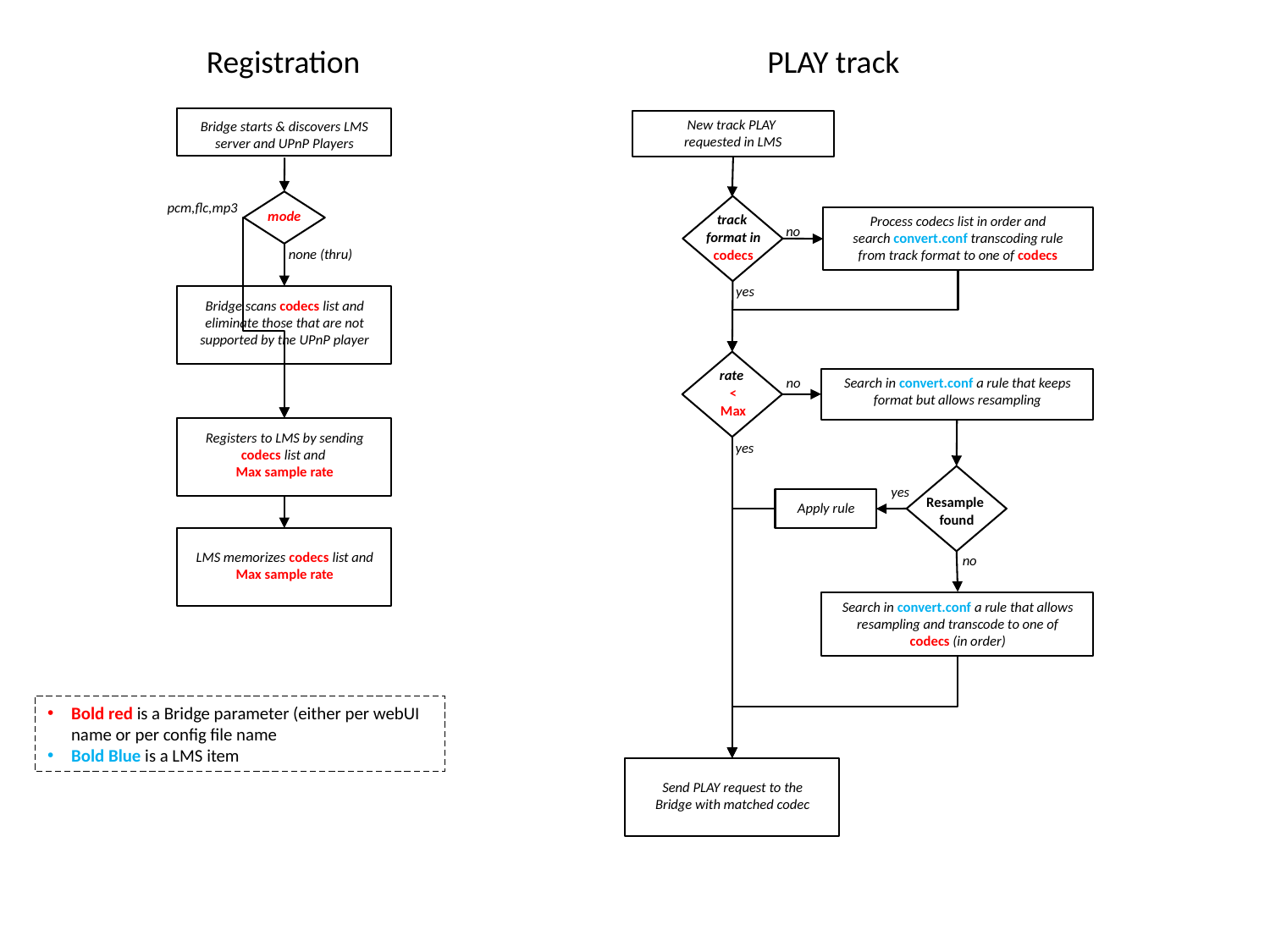

Registration
PLAY track

Bridge starts & discovers LMS server and UPnP Players
New track PLAY
requested in LMS

pcm,flc,mp3

track
format in
codecs
mode
Process codecs list in order and search convert.conf transcoding rule from track format to one of codecs

no
none (thru)
yes

Bridge scans codecs list and eliminate those that are not supported by the UPnP player

rate
<
Max
no
Search in convert.conf a rule that keeps format but allows resampling

Registers to LMS by sending codecs list and
Max sample rate
yes

Resample
found
yes

Apply rule

LMS memorizes codecs list and Max sample rate
no
Search in convert.conf a rule that allows resampling and transcode to one of codecs (in order)

Bold red is a Bridge parameter (either per webUI name or per config file name
Bold Blue is a LMS item

Send PLAY request to the Bridge with matched codec